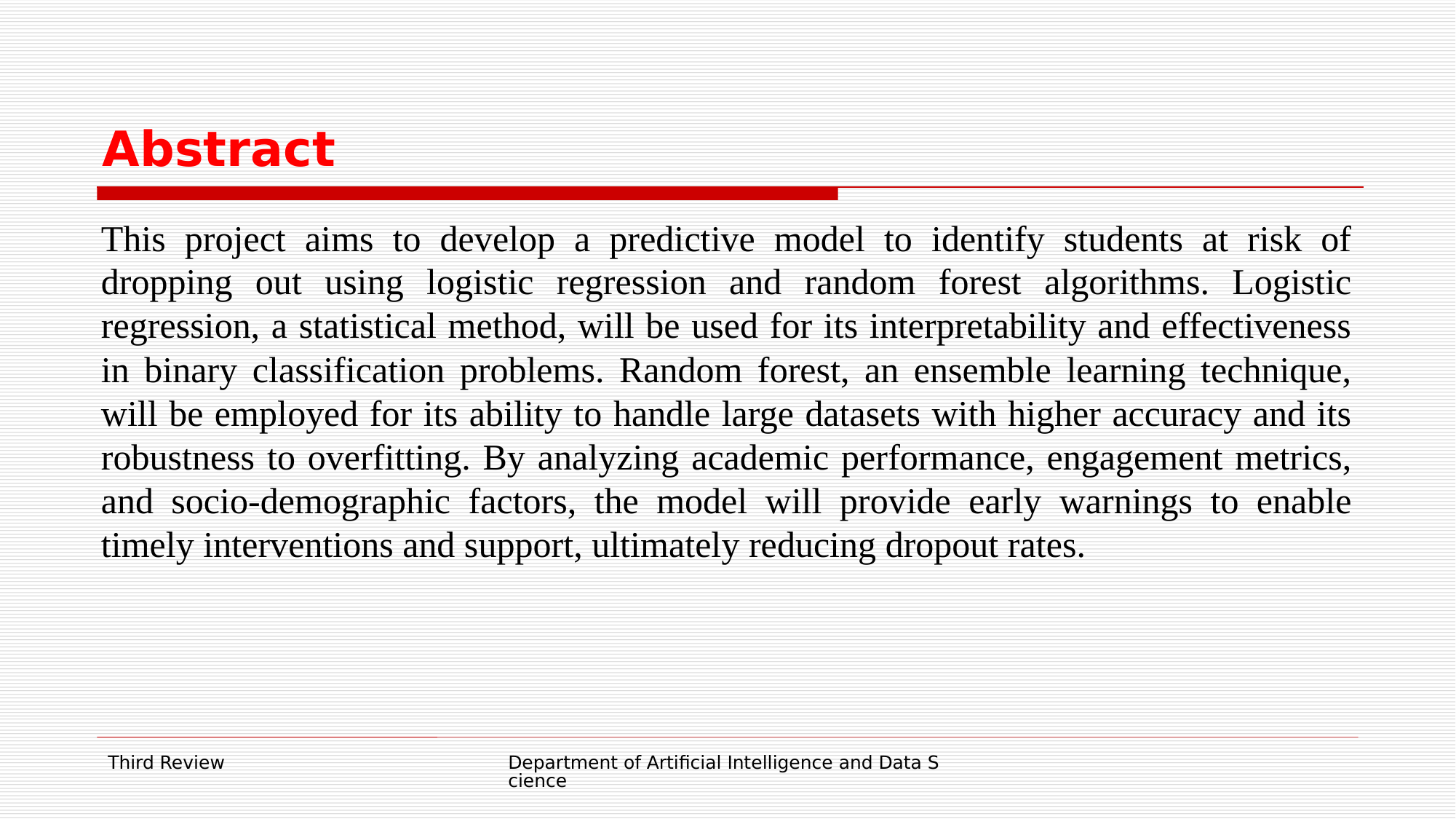

# Abstract
This project aims to develop a predictive model to identify students at risk of dropping out using logistic regression and random forest algorithms. Logistic regression, a statistical method, will be used for its interpretability and effectiveness in binary classification problems. Random forest, an ensemble learning technique, will be employed for its ability to handle large datasets with higher accuracy and its robustness to overfitting. By analyzing academic performance, engagement metrics, and socio-demographic factors, the model will provide early warnings to enable timely interventions and support, ultimately reducing dropout rates.

Third Review
Department of Artificial Intelligence and Data Science
4